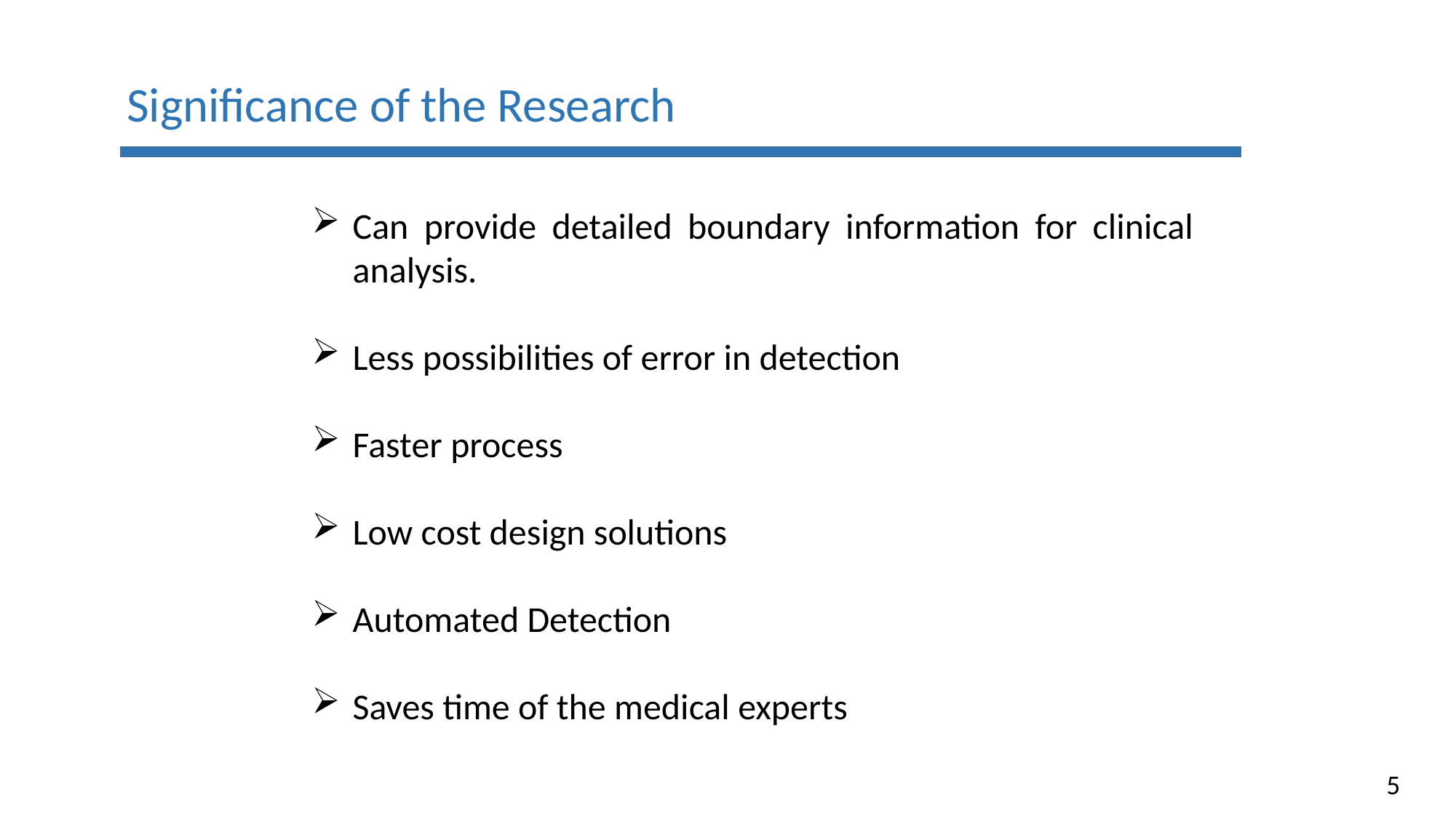

Significance of the Research

Can provide detailed boundary information for clinical analysis.

Less possibilities of error in detection

Faster process

Low cost design solutions

Automated Detection

Saves time of the medical experts
5